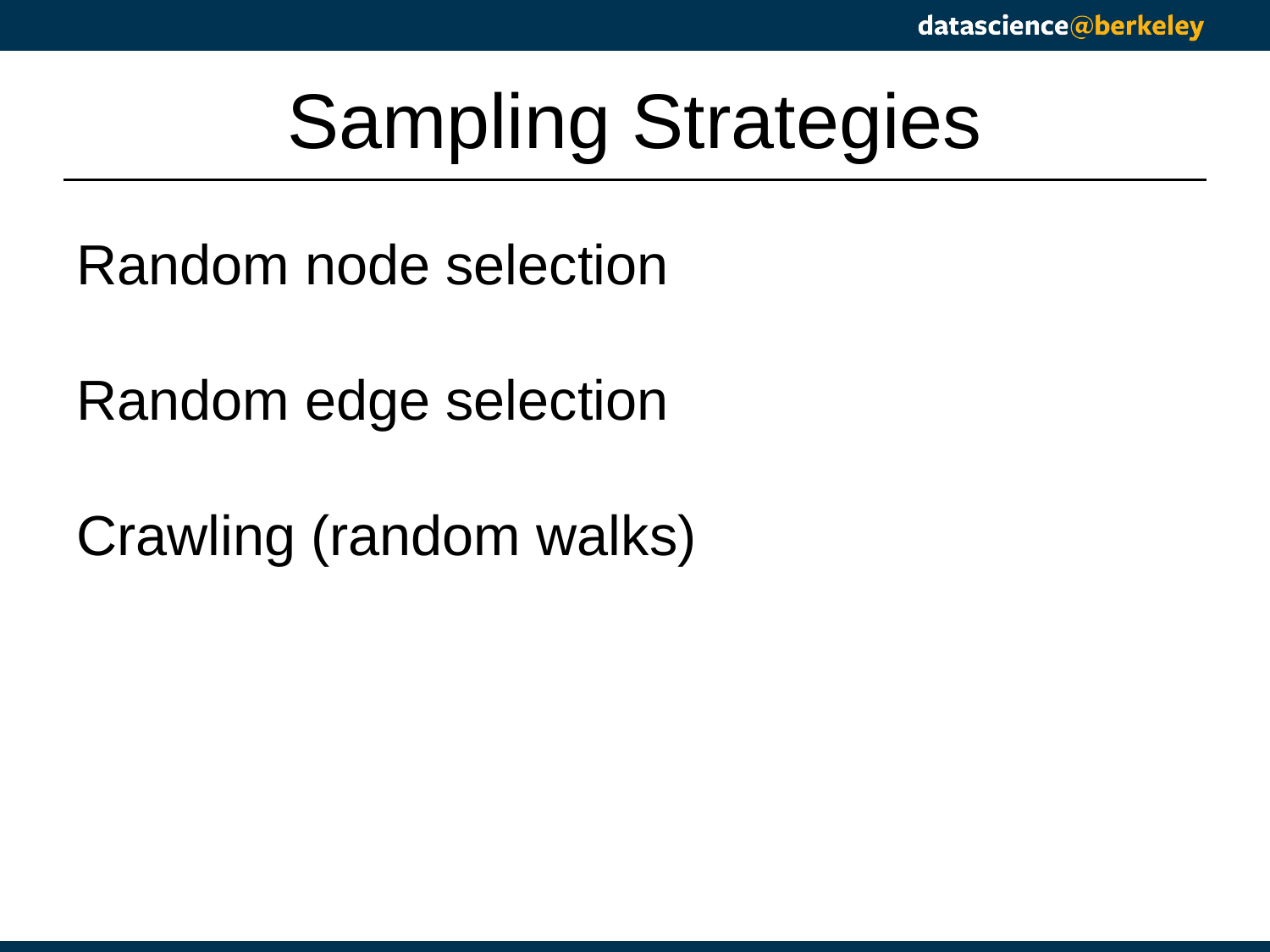

# Sampling Strategies
Random node selection

Random edge selection

Crawling (random walks)